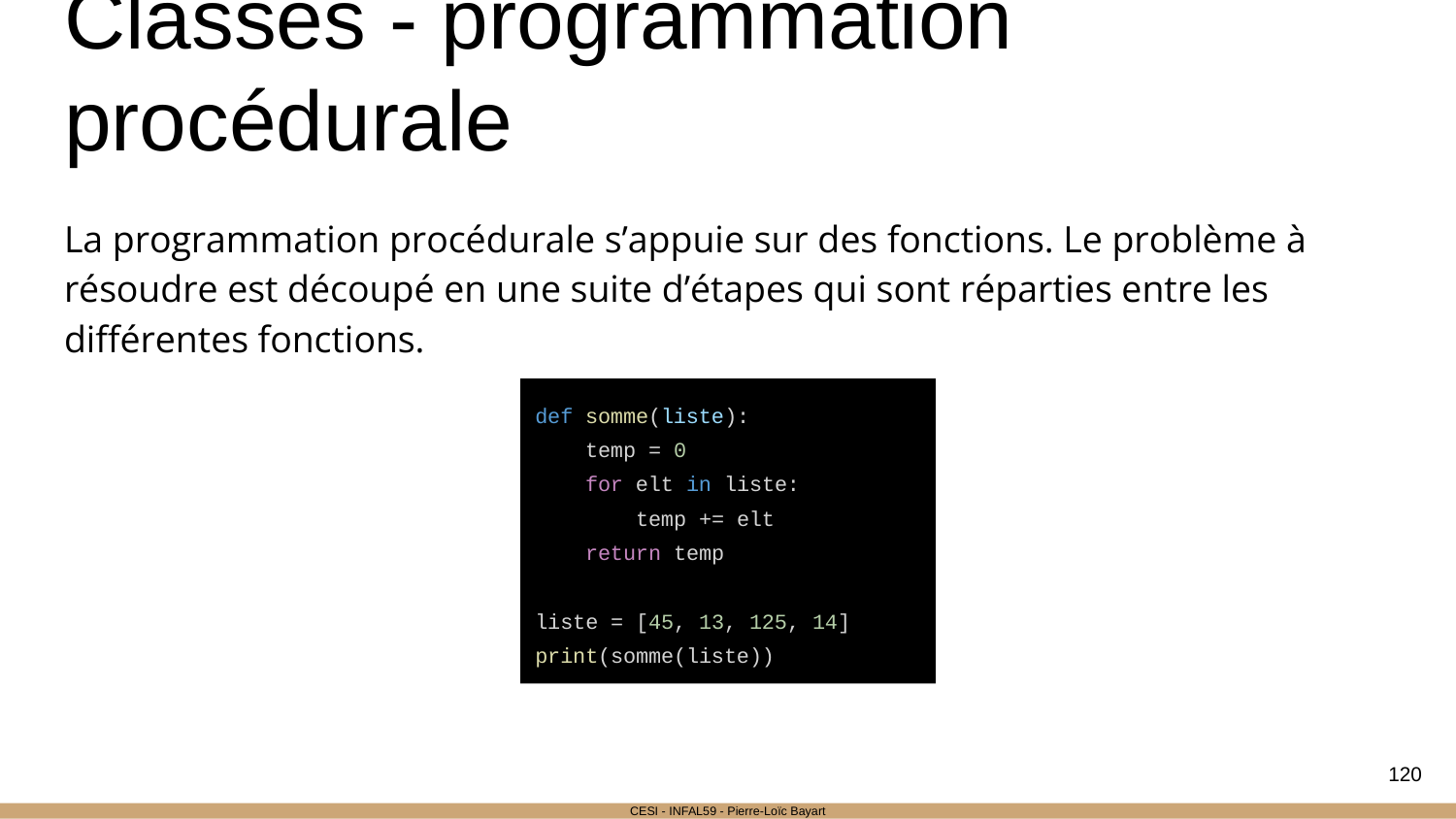

# Classes - programmation procédurale
La programmation procédurale s’appuie sur des fonctions. Le problème à résoudre est découpé en une suite d’étapes qui sont réparties entre les différentes fonctions.
def somme(liste):
    temp = 0
    for elt in liste:
        temp += elt
    return temp

liste = [45, 13, 125, 14]
print(somme(liste))
120